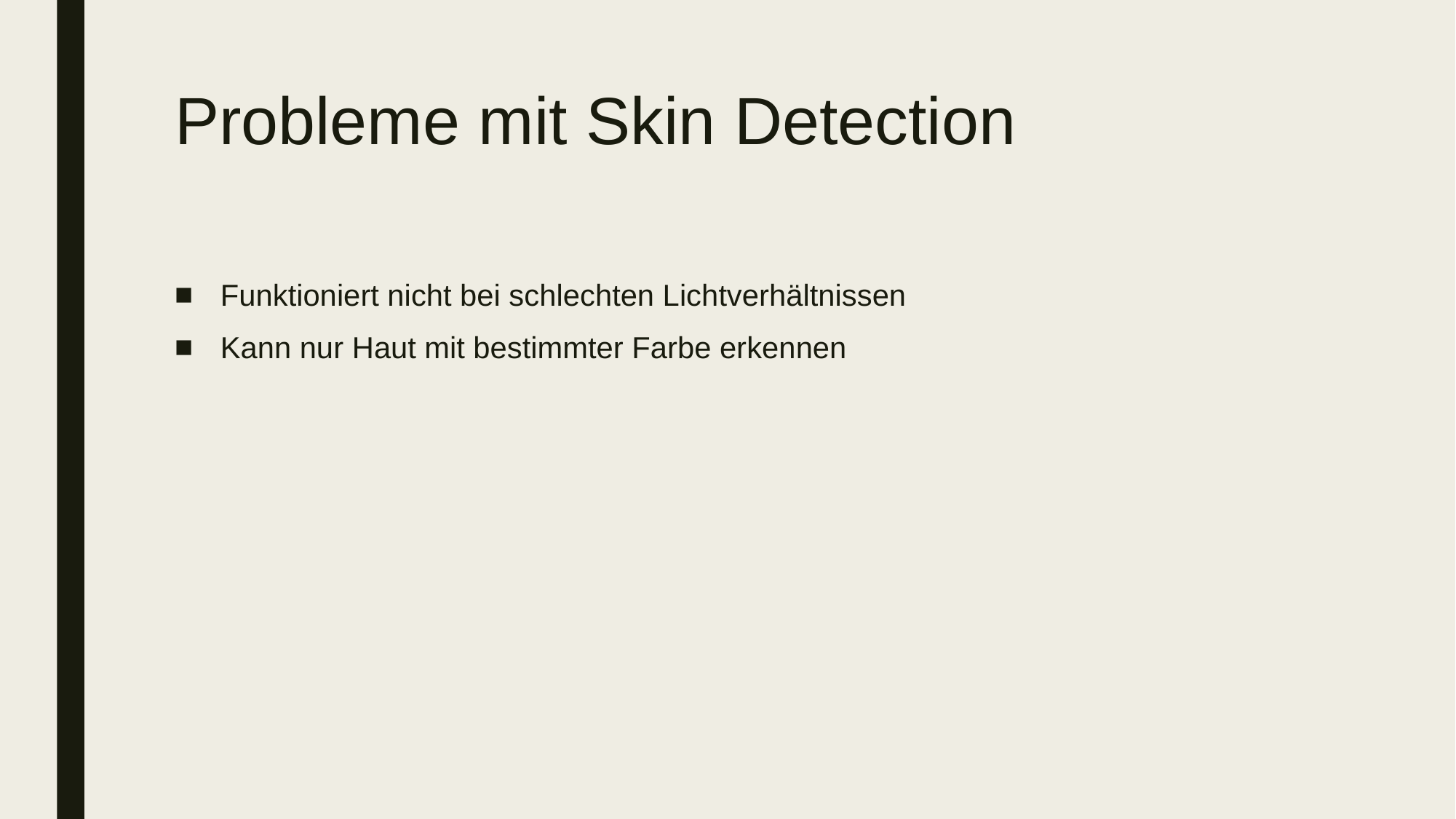

# Probleme mit Skin Detection
Funktioniert nicht bei schlechten Lichtverhältnissen
Kann nur Haut mit bestimmter Farbe erkennen